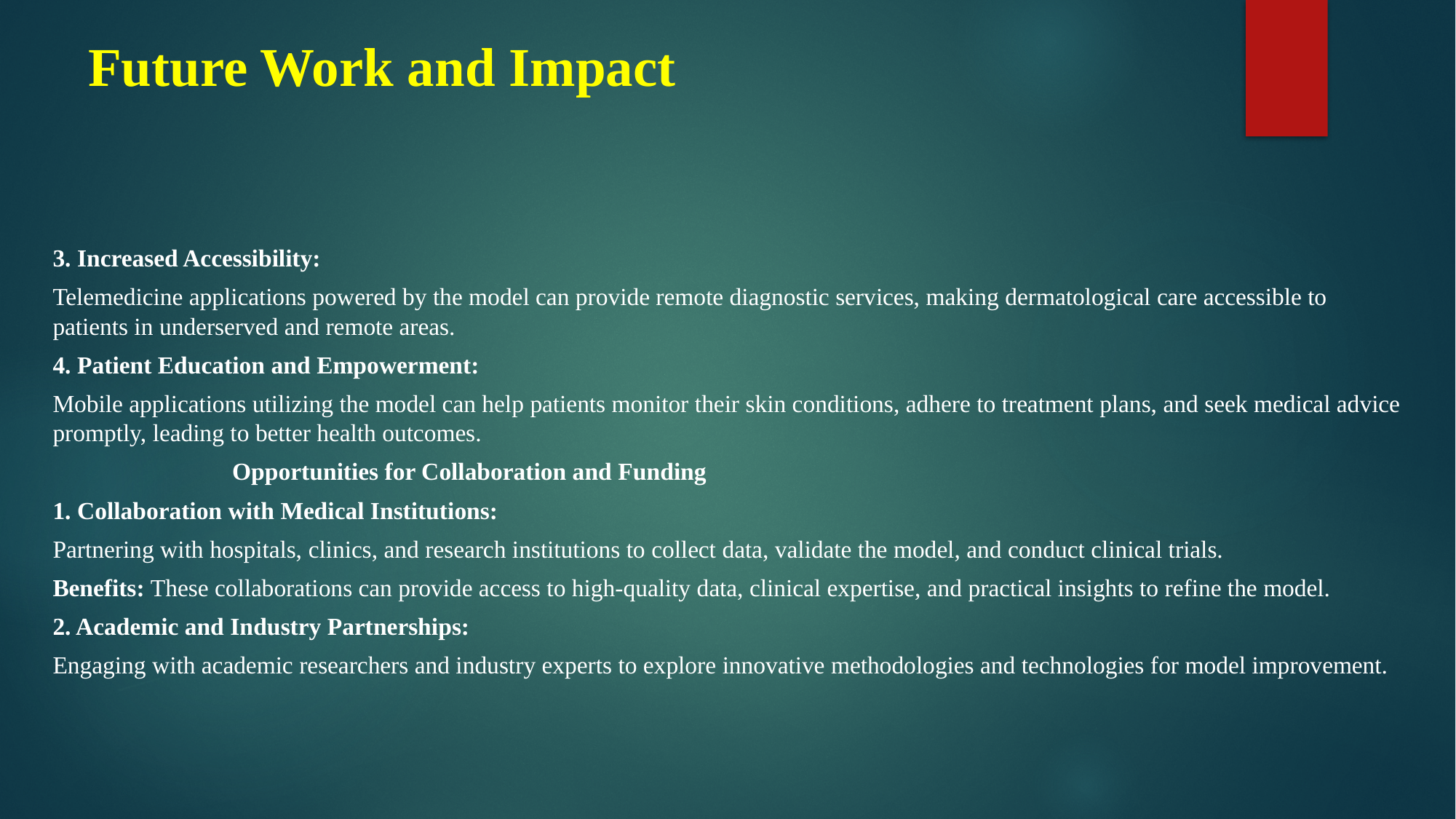

# Future Work and Impact

3. Increased Accessibility:
Telemedicine applications powered by the model can provide remote diagnostic services, making dermatological care accessible to patients in underserved and remote areas.
4. Patient Education and Empowerment:
Mobile applications utilizing the model can help patients monitor their skin conditions, adhere to treatment plans, and seek medical advice promptly, leading to better health outcomes.
                             Opportunities for Collaboration and Funding
1. Collaboration with Medical Institutions:
Partnering with hospitals, clinics, and research institutions to collect data, validate the model, and conduct clinical trials.
Benefits: These collaborations can provide access to high-quality data, clinical expertise, and practical insights to refine the model.
2. Academic and Industry Partnerships:
Engaging with academic researchers and industry experts to explore innovative methodologies and technologies for model improvement.